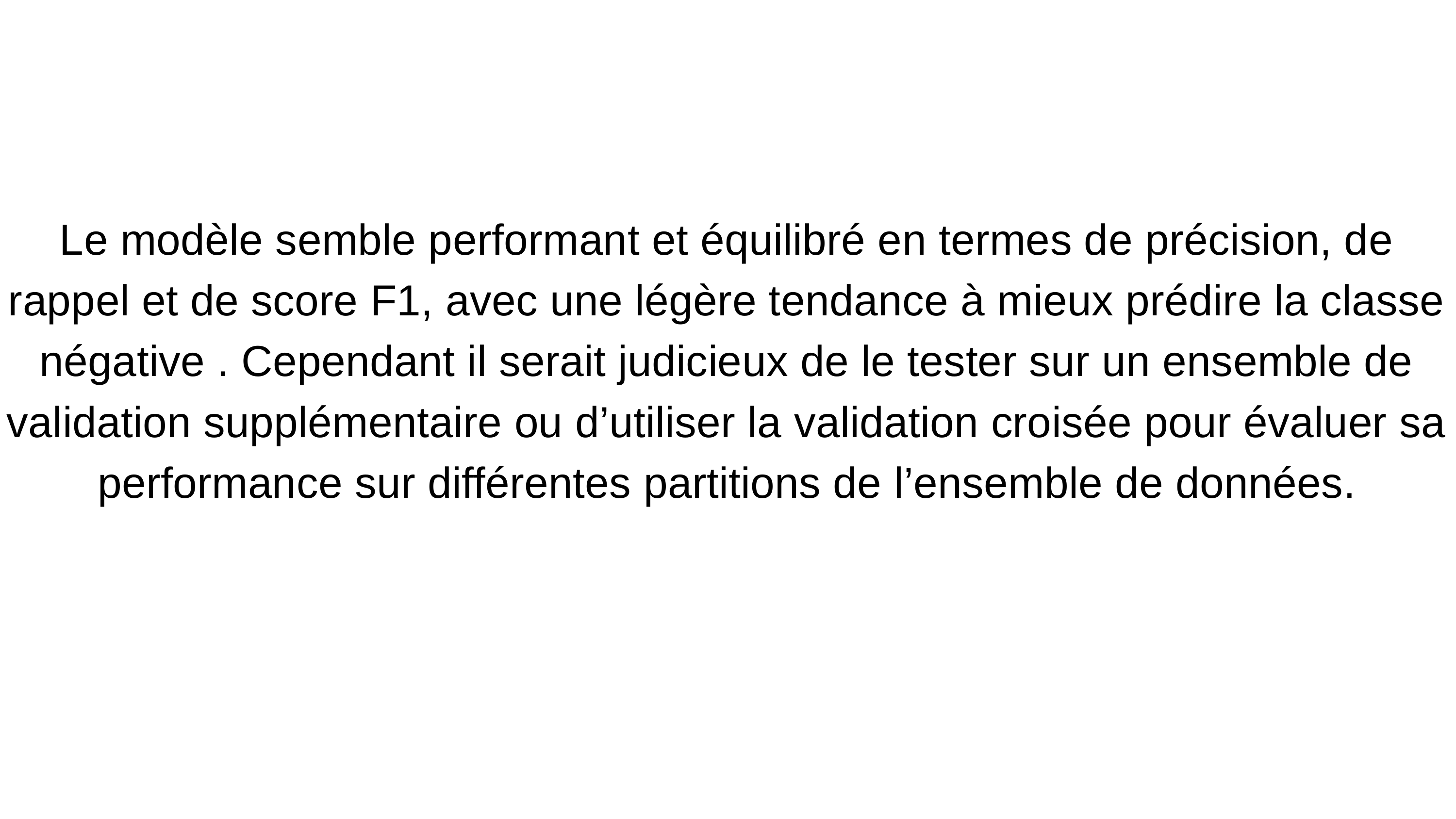

Le modèle semble performant et équilibré en termes de précision, de rappel et de score F1, avec une légère tendance à mieux prédire la classe négative . Cependant il serait judicieux de le tester sur un ensemble de validation supplémentaire ou d’utiliser la validation croisée pour évaluer sa performance sur différentes partitions de l’ensemble de données.